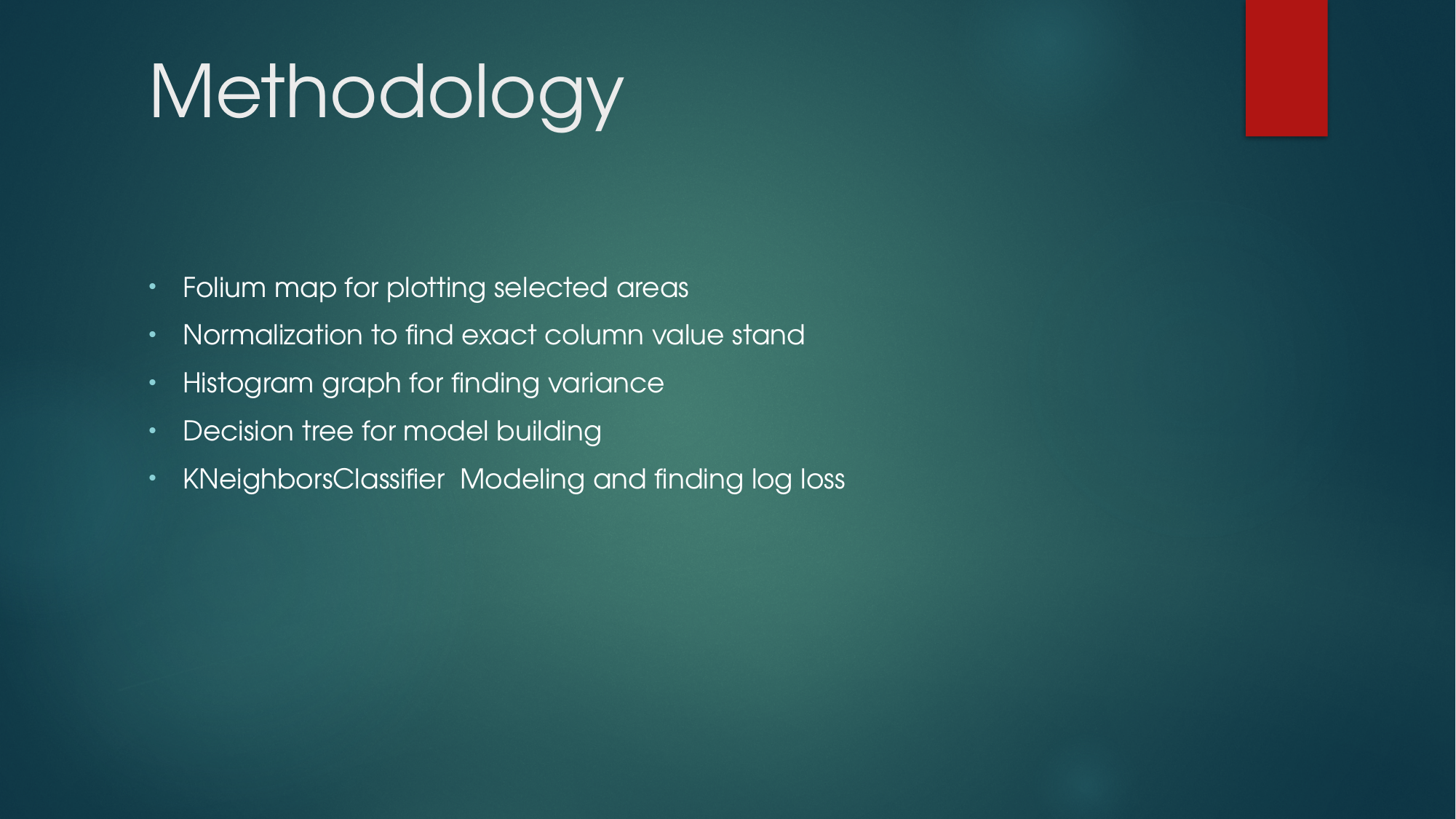

# Methodology

Folium map for plotting selected areas
Normalization to find exact column value stand
Histogram graph for finding variance
Decision tree for model building
KNeighborsClassifier  Modeling and finding log loss